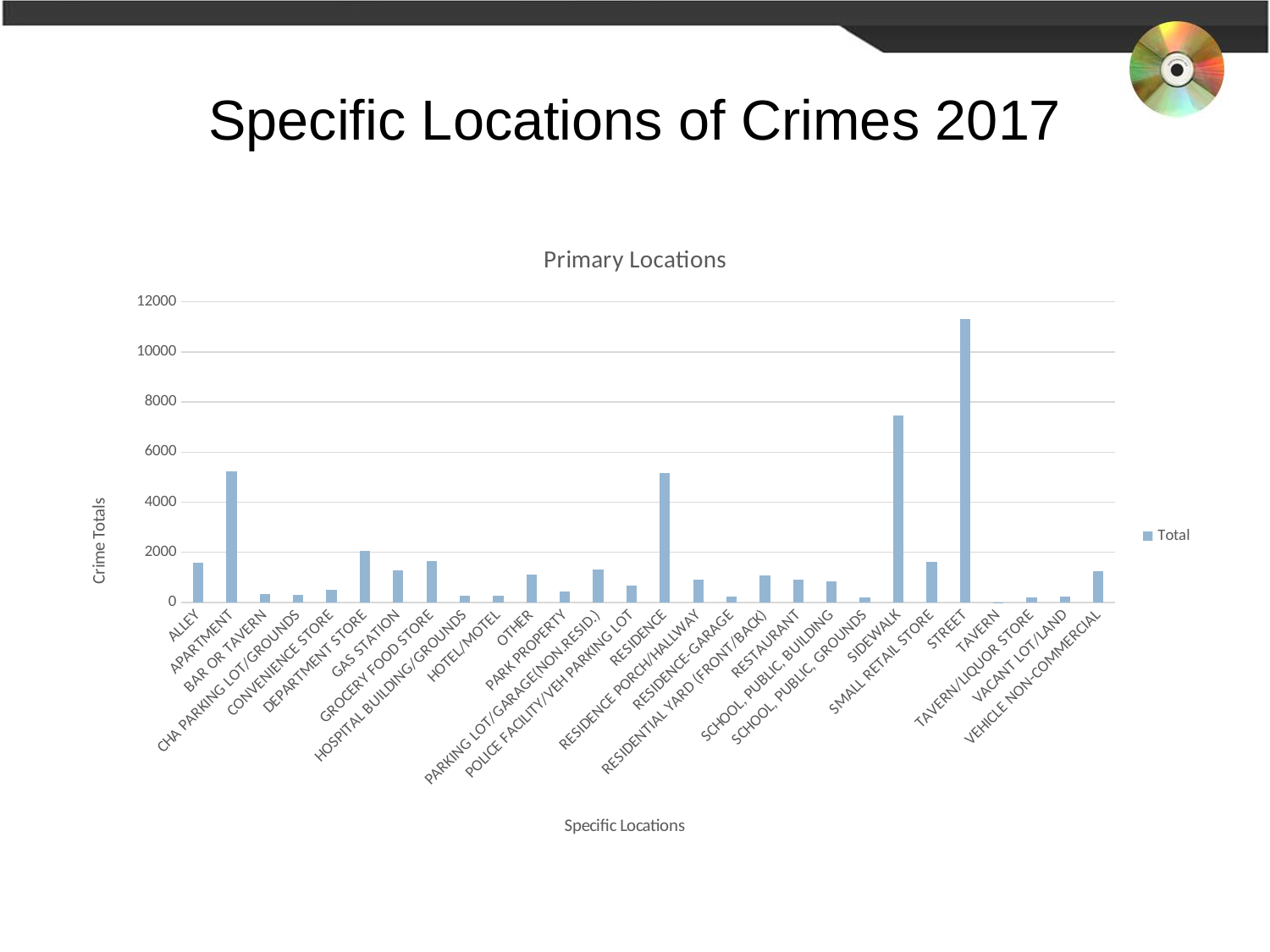

# Specific Locations of Crimes 2017

### Chart: Primary Locations

| Category | Total |
|---|---|
| ALLEY | 1577.0 |
| APARTMENT | 5224.0 |
| BAR OR TAVERN | 339.0 |
| CHA PARKING LOT/GROUNDS | 286.0 |
| CONVENIENCE STORE | 508.0 |
| DEPARTMENT STORE | 2069.0 |
| GAS STATION | 1273.0 |
| GROCERY FOOD STORE | 1648.0 |
| HOSPITAL BUILDING/GROUNDS | 275.0 |
| HOTEL/MOTEL | 271.0 |
| OTHER | 1106.0 |
| PARK PROPERTY | 451.0 |
| PARKING LOT/GARAGE(NON.RESID.) | 1313.0 |
| POLICE FACILITY/VEH PARKING LOT | 673.0 |
| RESIDENCE | 5165.0 |
| RESIDENCE PORCH/HALLWAY | 911.0 |
| RESIDENCE-GARAGE | 225.0 |
| RESIDENTIAL YARD (FRONT/BACK) | 1062.0 |
| RESTAURANT | 906.0 |
| SCHOOL, PUBLIC, BUILDING | 845.0 |
| SCHOOL, PUBLIC, GROUNDS | 209.0 |
| SIDEWALK | 7452.0 |
| SMALL RETAIL STORE | 1608.0 |
| STREET | 11303.0 |
| TAVERN | 1.0 |
| TAVERN/LIQUOR STORE | 202.0 |
| VACANT LOT/LAND | 245.0 |
| VEHICLE NON-COMMERCIAL | 1261.0 |